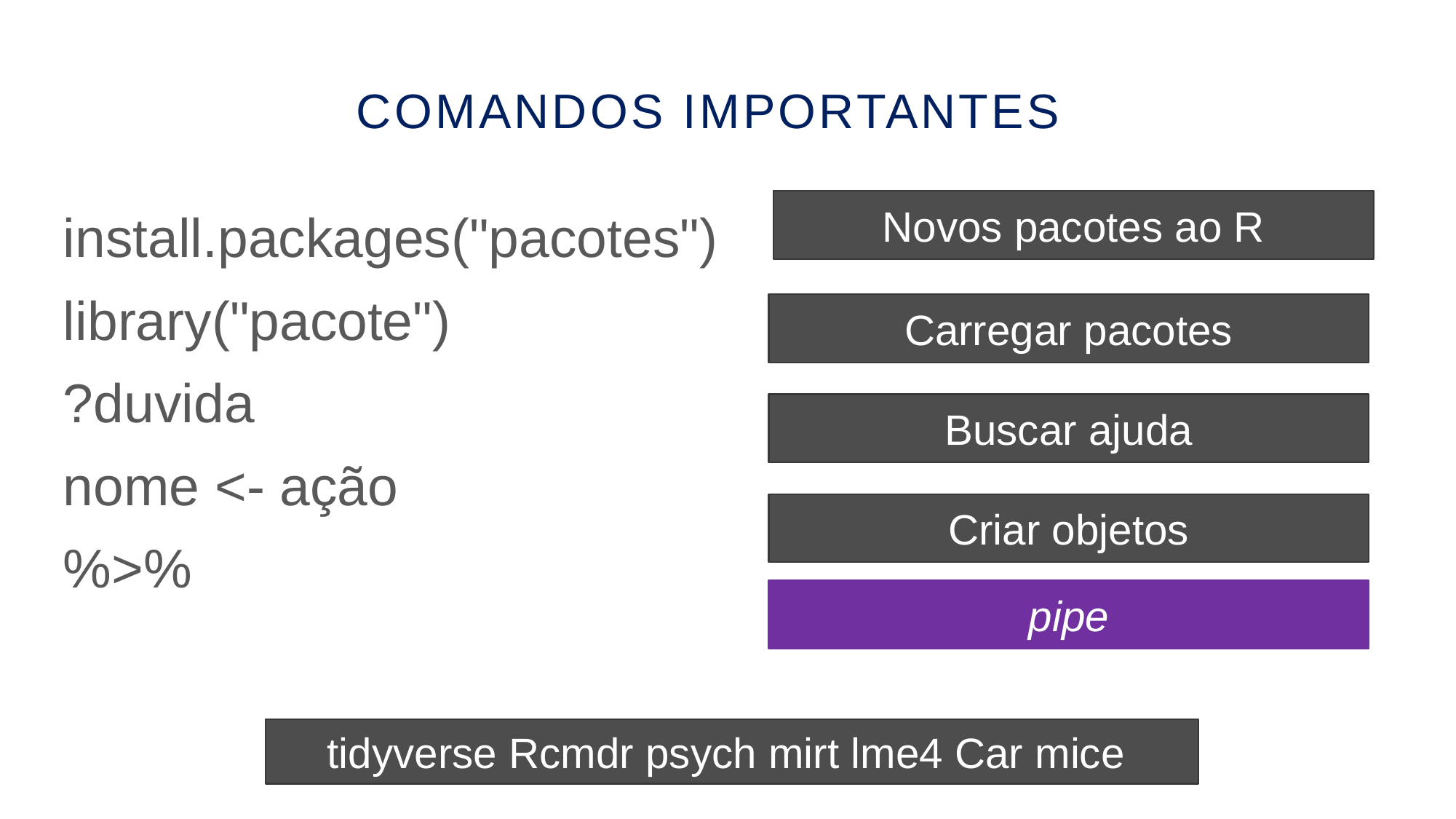

# Comandos importantes
Novos pacotes ao R
install.packages("pacotes")
library("pacote")
?duvida
nome <- ação
%>%
Carregar pacotes
Buscar ajuda
Criar objetos
pipe
tidyverse Rcmdr psych mirt lme4 Car mice